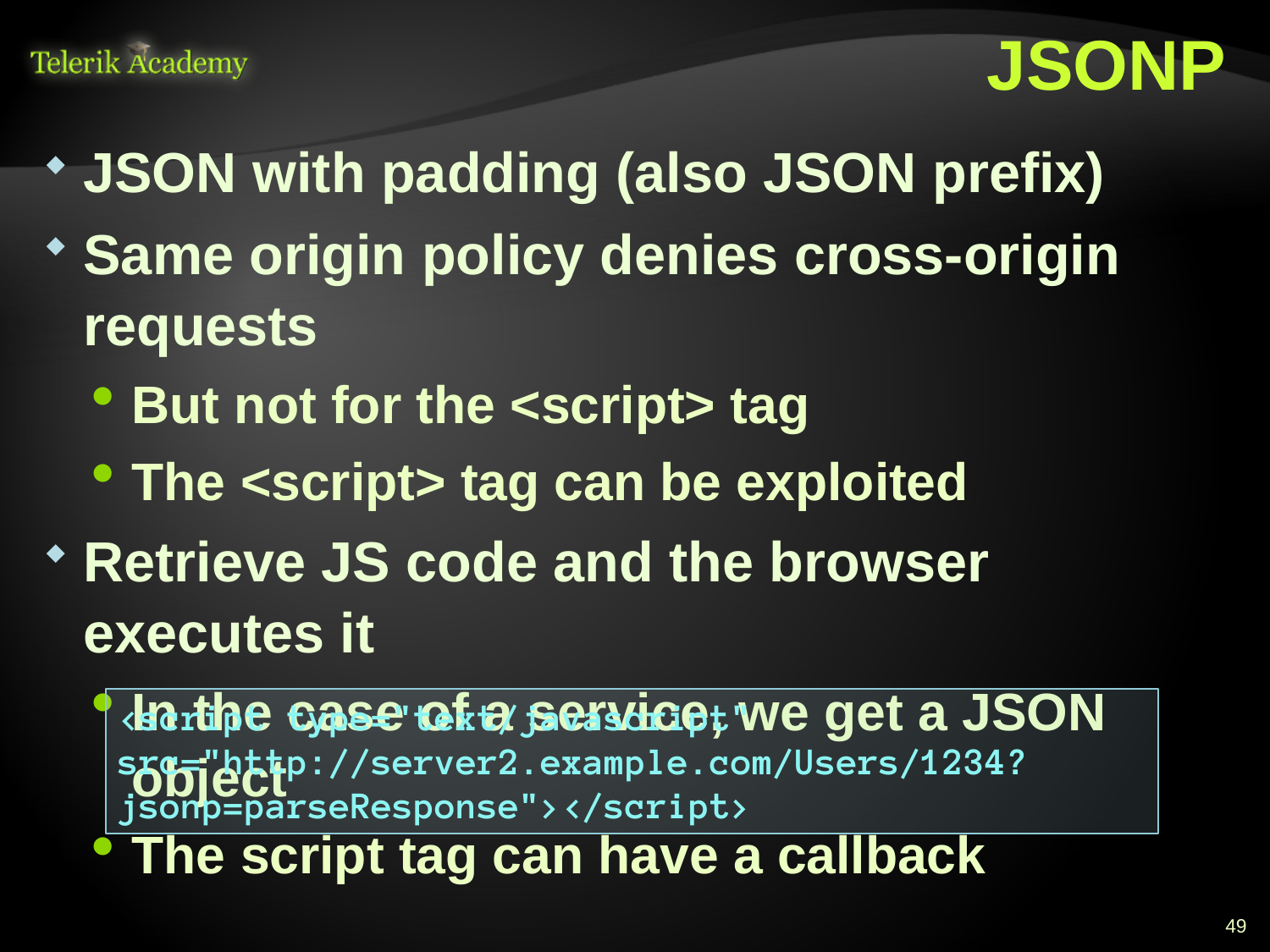

# JSONP
JSON with padding (also JSON prefix)
Same origin policy denies cross-origin requests
But not for the <script> tag
The <script> tag can be exploited
Retrieve JS code and the browser executes it
In the case of a service, we get a JSON object
The script tag can have a callback

We receive parseResponse(…)

<script type="text/javascript"
src="http://server2.example.com/Users/1234?
jsonp=parseResponse"></script>
49